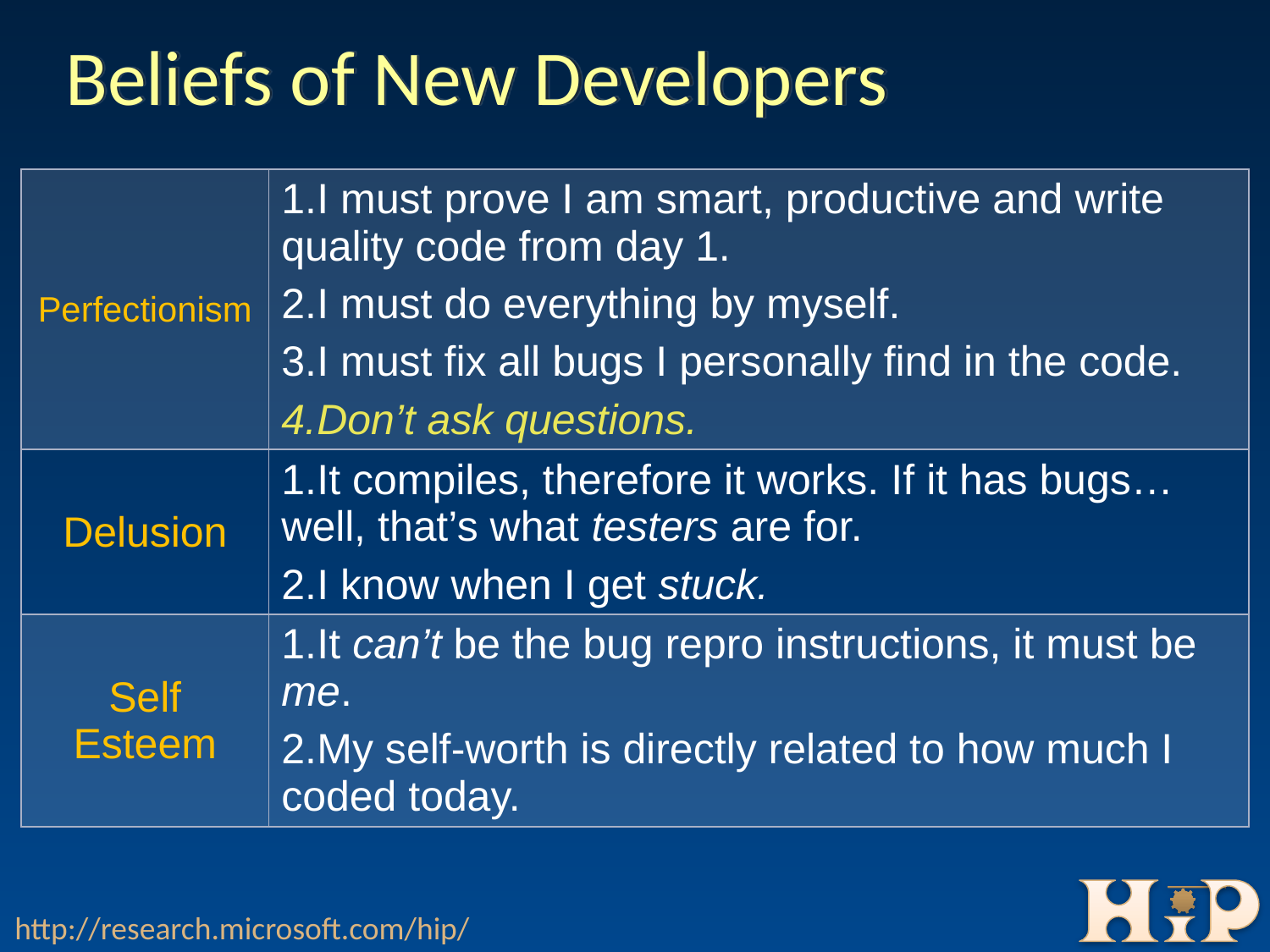

# Beliefs of New Developers
| Perfectionism | I must prove I am smart, productive and write quality code from day 1. I must do everything by myself. I must fix all bugs I personally find in the code. Don’t ask questions. |
| --- | --- |
| Delusion | It compiles, therefore it works. If it has bugs… well, that’s what testers are for. I know when I get stuck. |
| Self Esteem | It can’t be the bug repro instructions, it must be me. My self-worth is directly related to how much I coded today. |